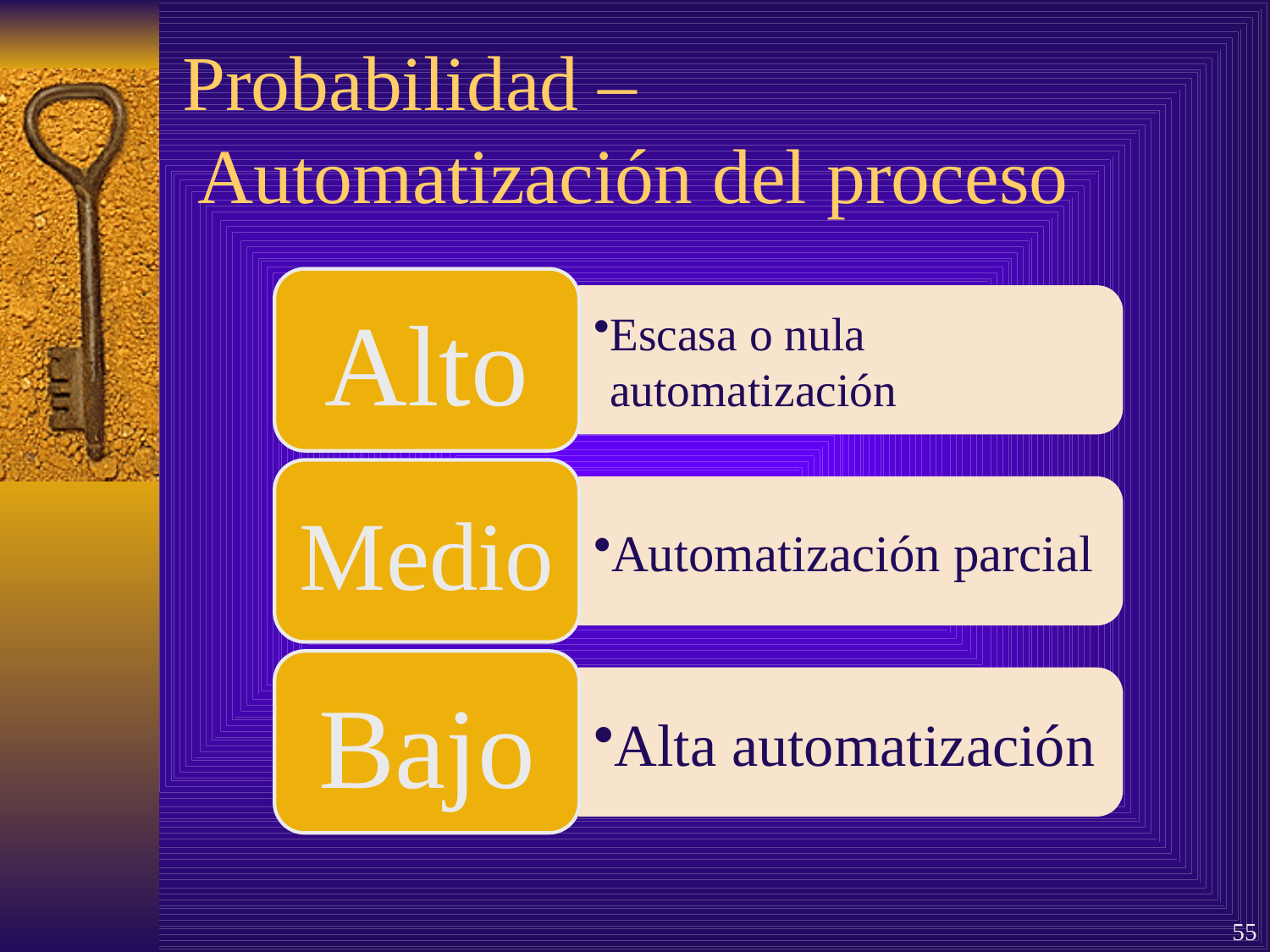

# Probabilidad – Automatización del proceso
Alto
Escasa o nula automatización
Medio
Automatización parcial
Bajo
Alta automatización
55